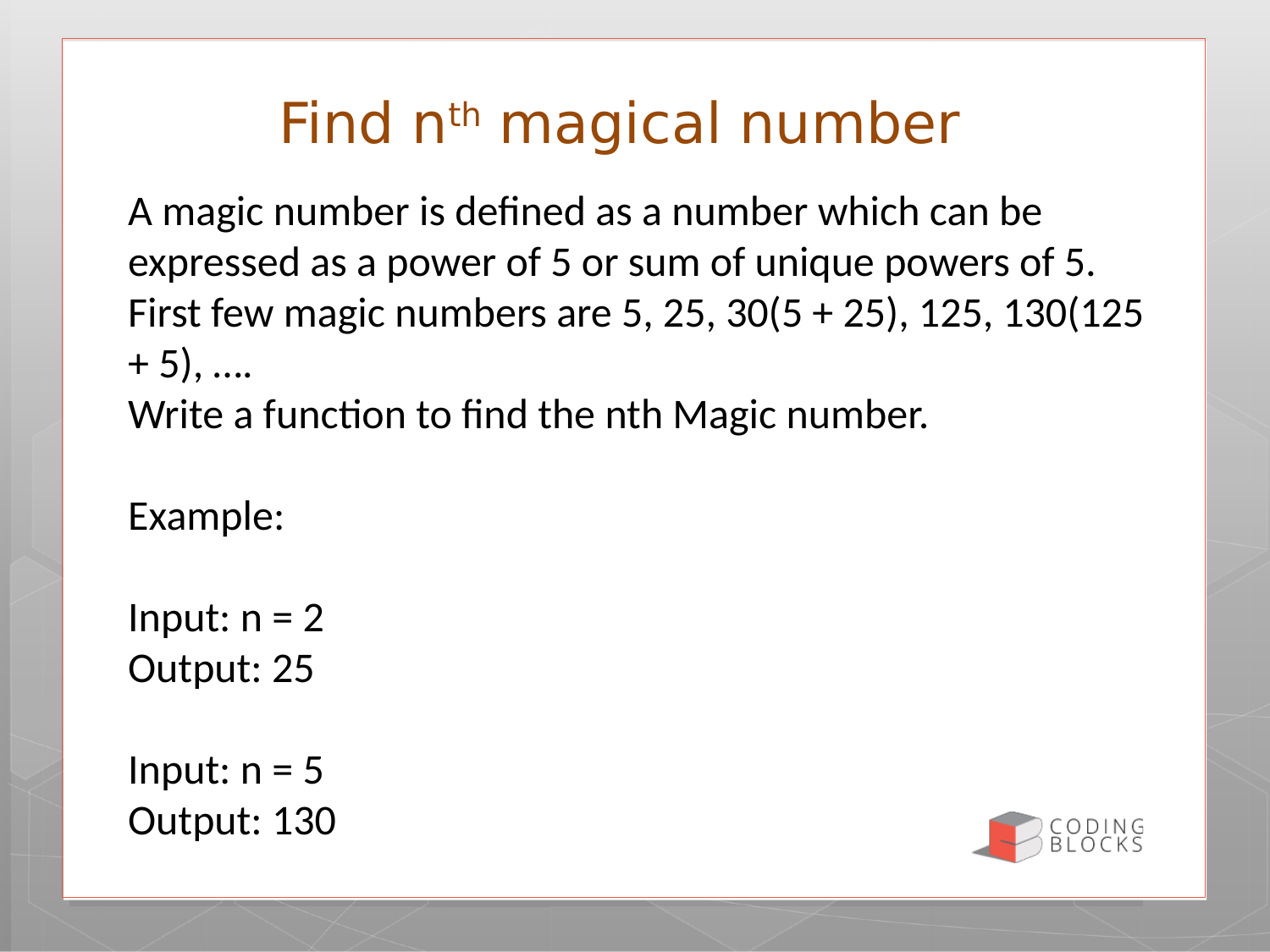

# Find nth magical number
A magic number is defined as a number which can be expressed as a power of 5 or sum of unique powers of 5. First few magic numbers are 5, 25, 30(5 + 25), 125, 130(125 + 5), ….
Write a function to find the nth Magic number.
Example:

Input: n = 2
Output: 25

Input: n = 5
Output: 130